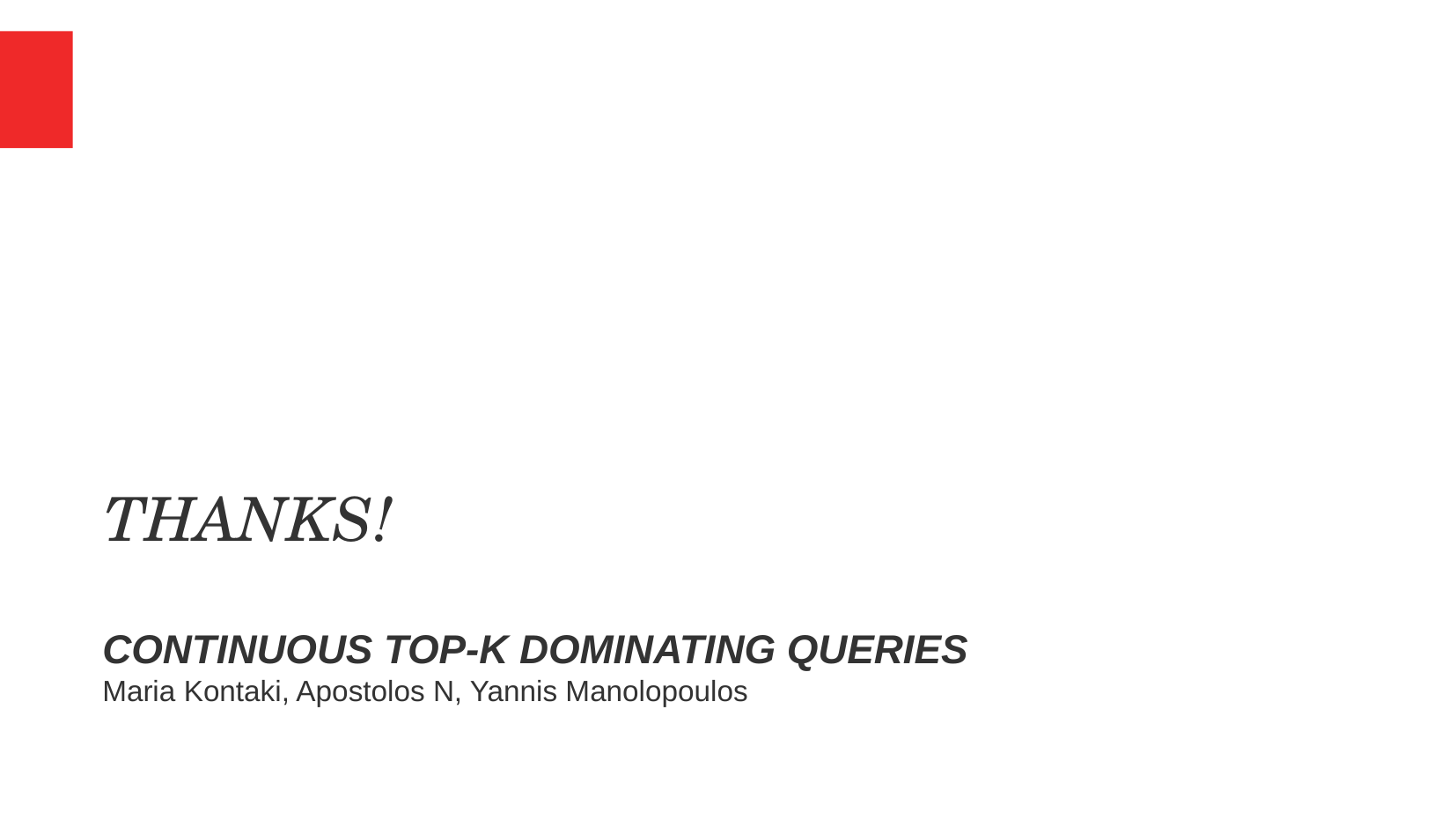

THANKS!
CONTINUOUS TOP-K DOMINATING QUERIES
Maria Kontaki, Apostolos N, Yannis Manolopoulos